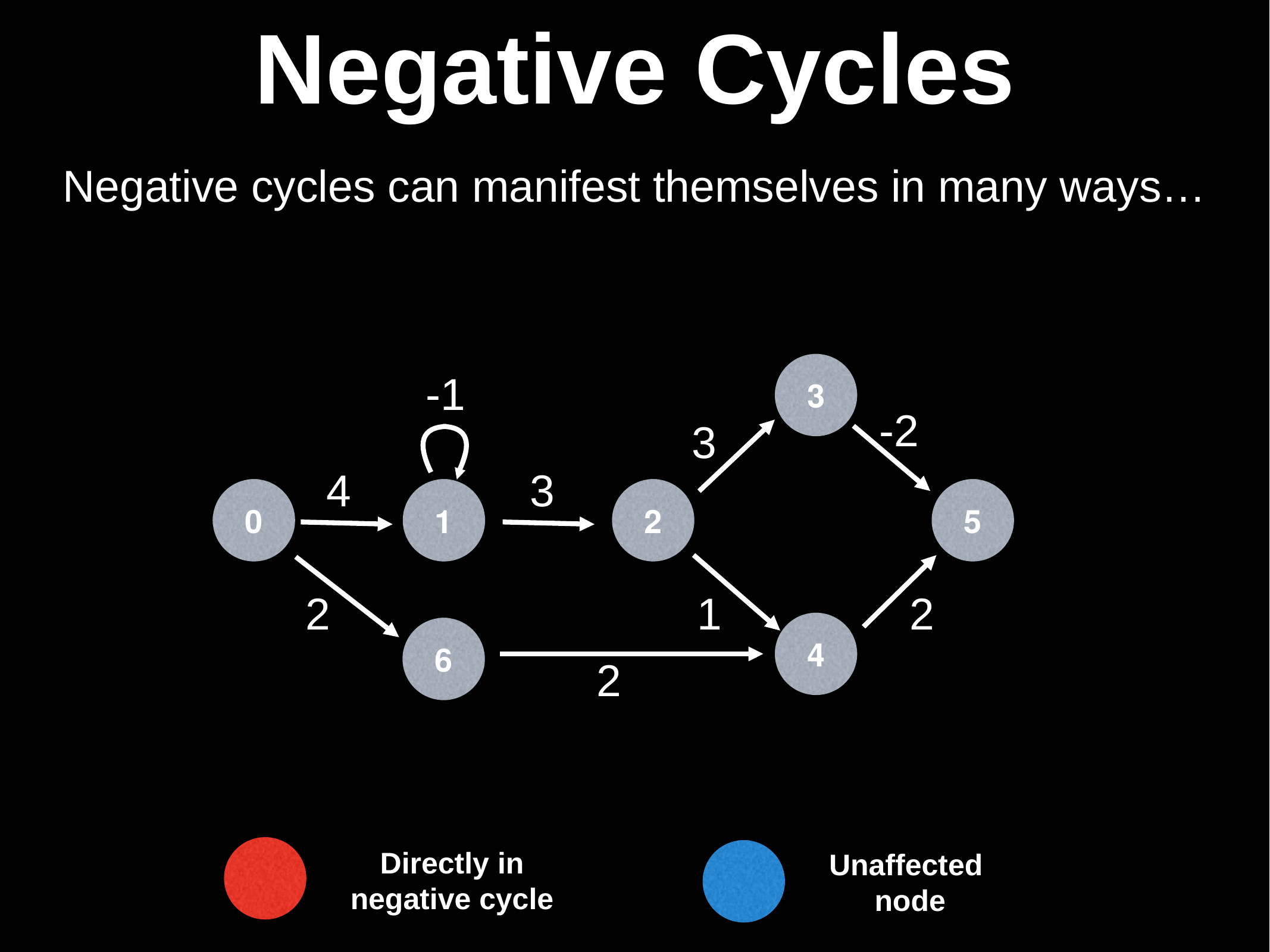

# Negative Cycles
Negative cycles can manifest themselves in many ways…
3
-1
-2
3

4
3
0
1
2
5

1
2
2
4
6
2

Directly in
negative cycle

Unaffected
node